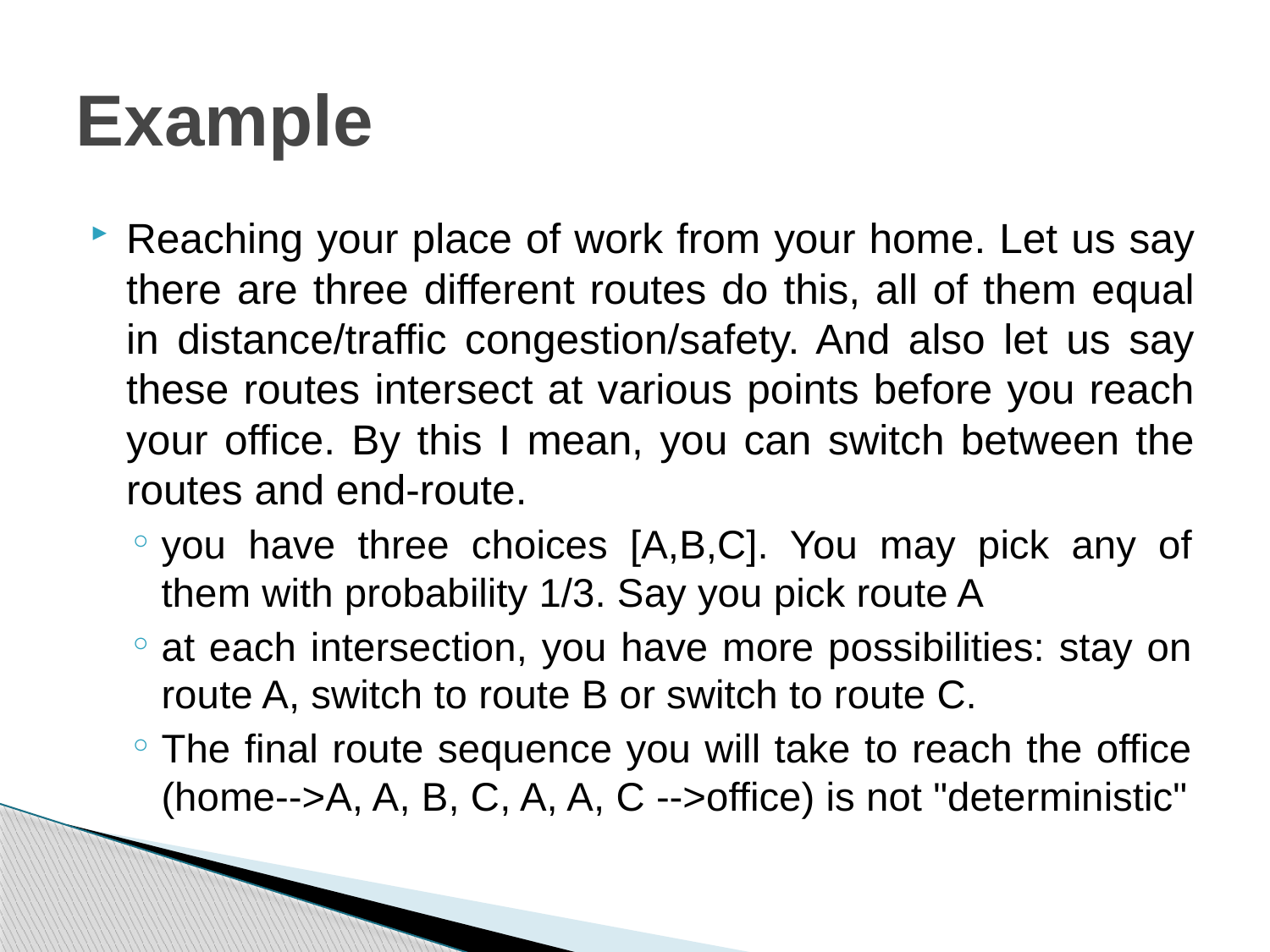

# Example
Reaching your place of work from your home. Let us say there are three different routes do this, all of them equal in distance/traffic congestion/safety. And also let us say these routes intersect at various points before you reach your office. By this I mean, you can switch between the routes and end-route.
you have three choices [A,B,C]. You may pick any of them with probability 1/3. Say you pick route A
at each intersection, you have more possibilities: stay on route A, switch to route B or switch to route C.
The final route sequence you will take to reach the office (home-->A, A, B, C, A, A, C -->office) is not "deterministic"